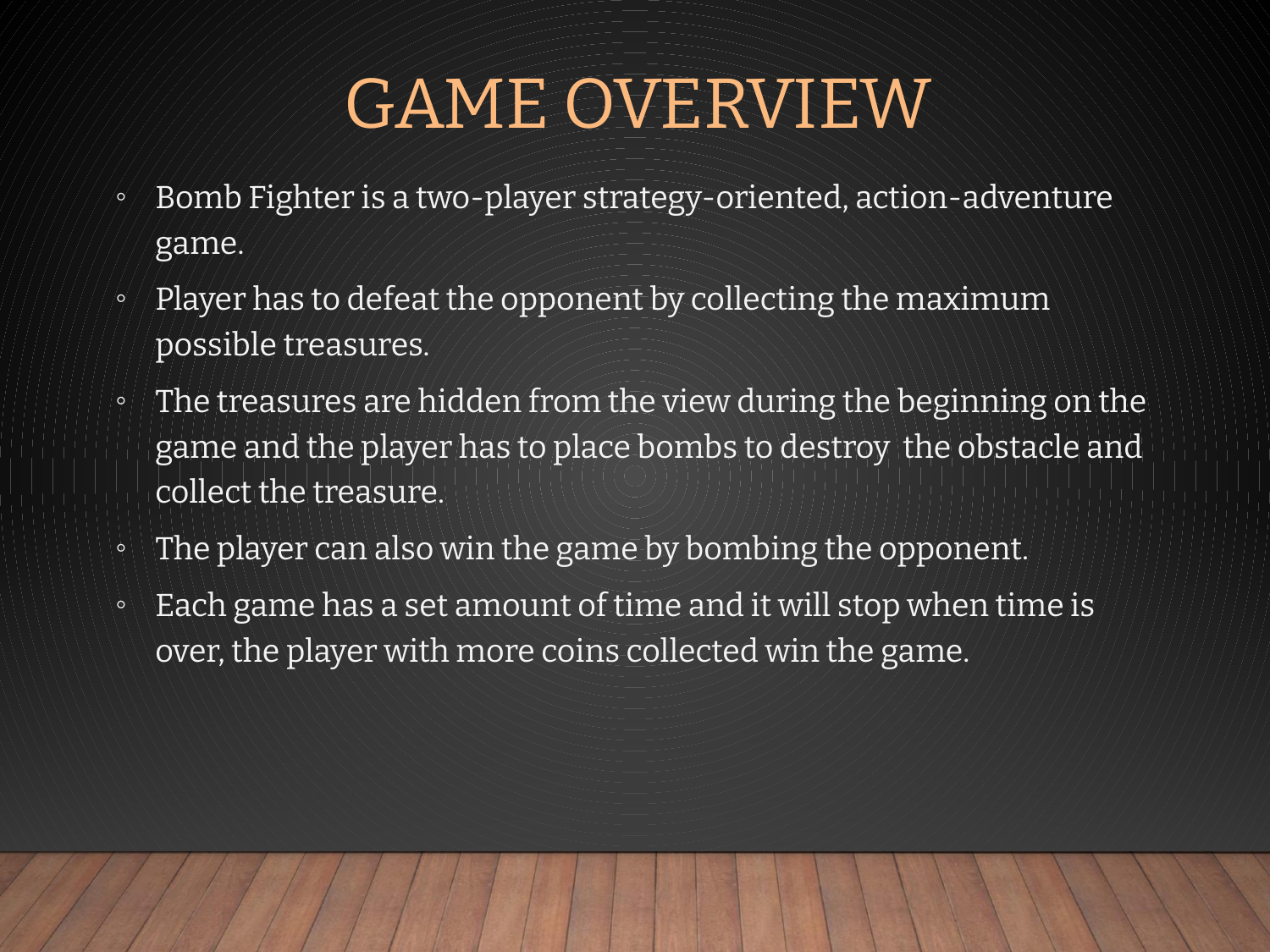

# GAME OVERVIEW
Bomb Fighter is a two-player strategy-oriented, action-adventure game.
Player has to defeat the opponent by collecting the maximum possible treasures.
The treasures are hidden from the view during the beginning on the game and the player has to place bombs to destroy  the obstacle and collect the treasure.
The player can also win the game by bombing the opponent.
Each game has a set amount of time and it will stop when time is over, the player with more coins collected win the game.